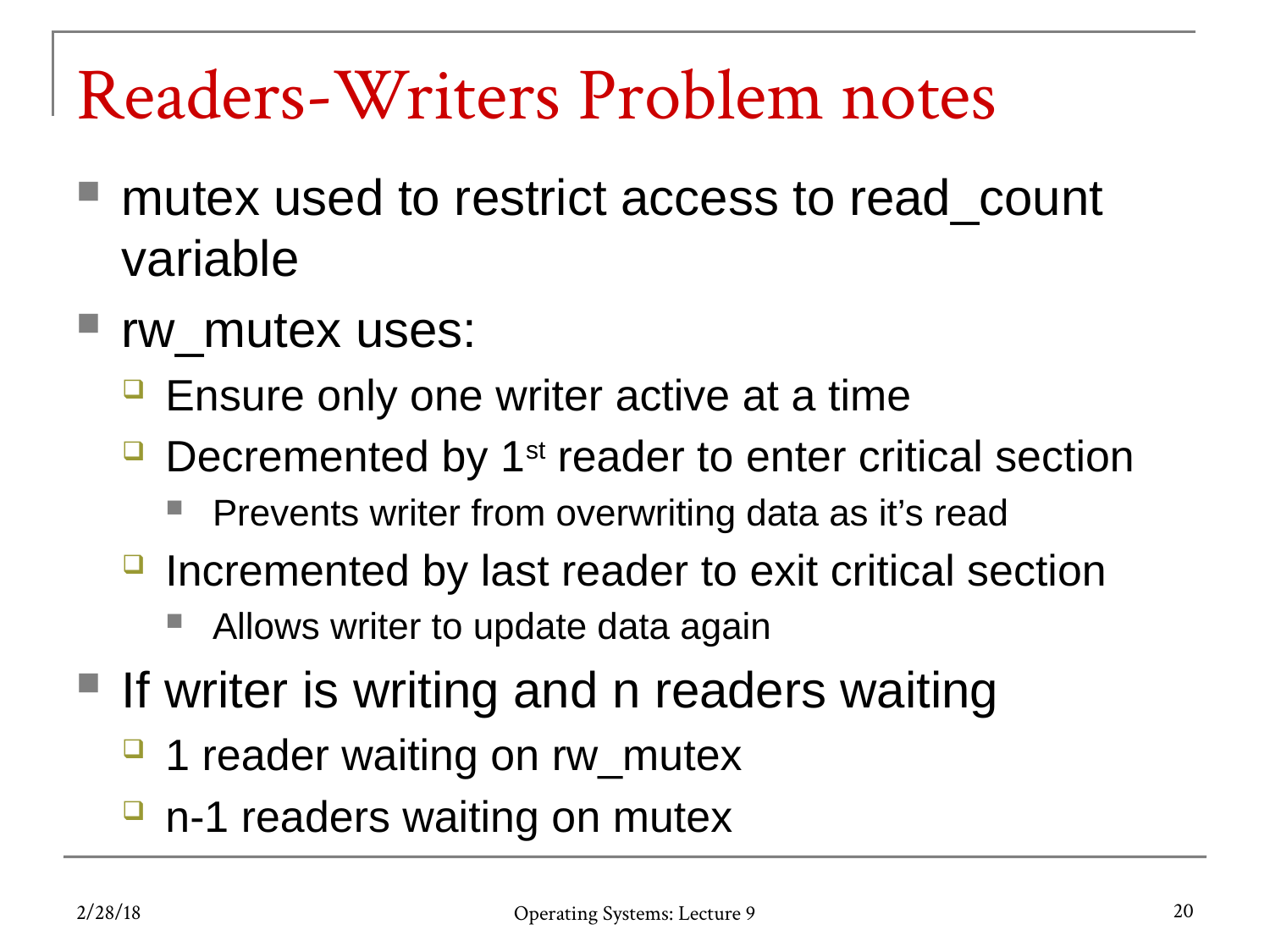

# Readers-Writers Problem notes
mutex used to restrict access to read_count variable
rw_mutex uses:
Ensure only one writer active at a time
Decremented by 1st reader to enter critical section
Prevents writer from overwriting data as it’s read
Incremented by last reader to exit critical section
Allows writer to update data again
If writer is writing and n readers waiting
1 reader waiting on rw_mutex
n-1 readers waiting on mutex

2/28/18
20
Operating Systems: Lecture 9